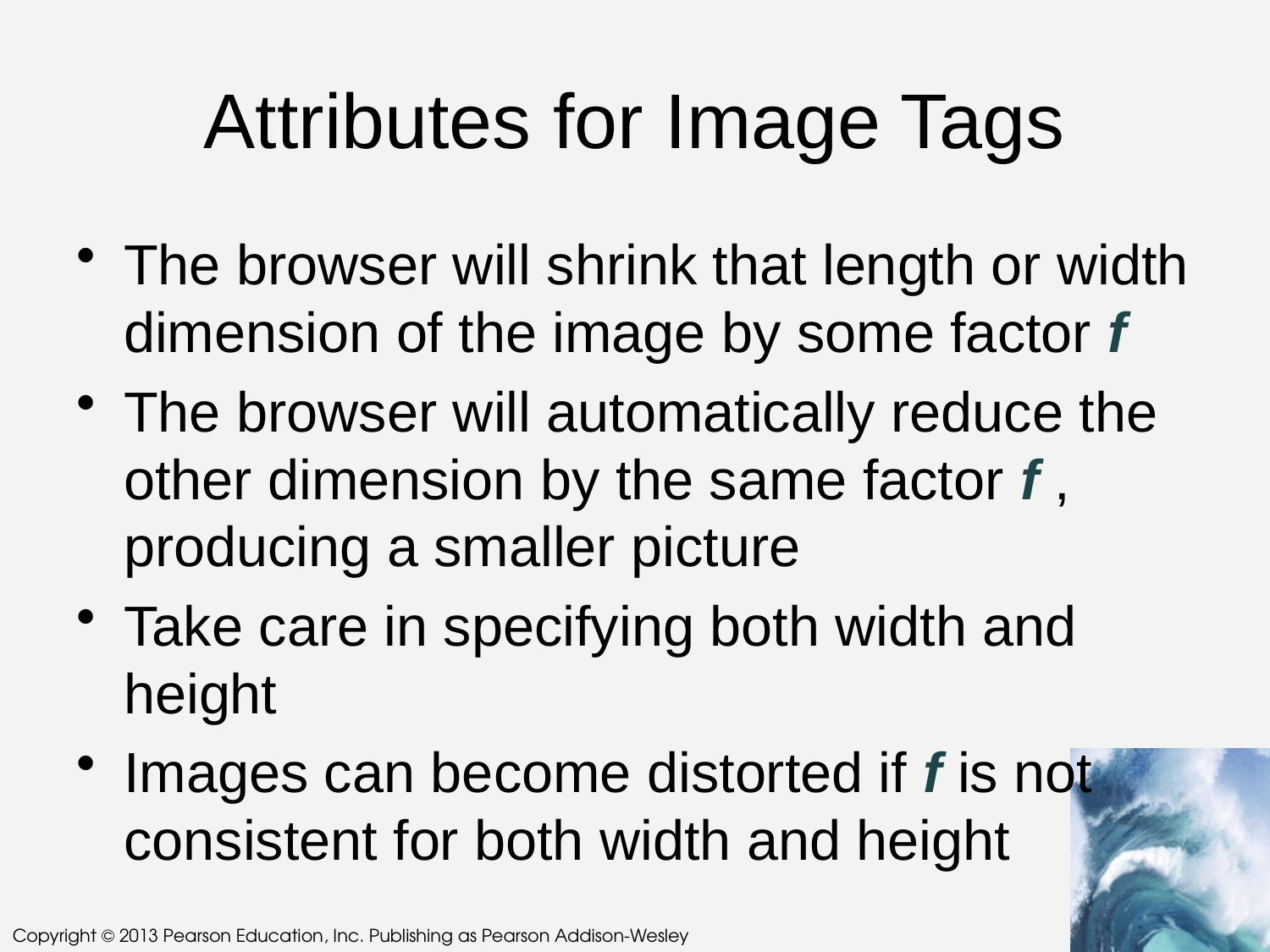

# Attributes for Image Tags
The browser will shrink that length or width dimension of the image by some factor f
The browser will automatically reduce the other dimension by the same factor f , producing a smaller picture
Take care in specifying both width and height
Images can become distorted if f is not consistent for both width and height